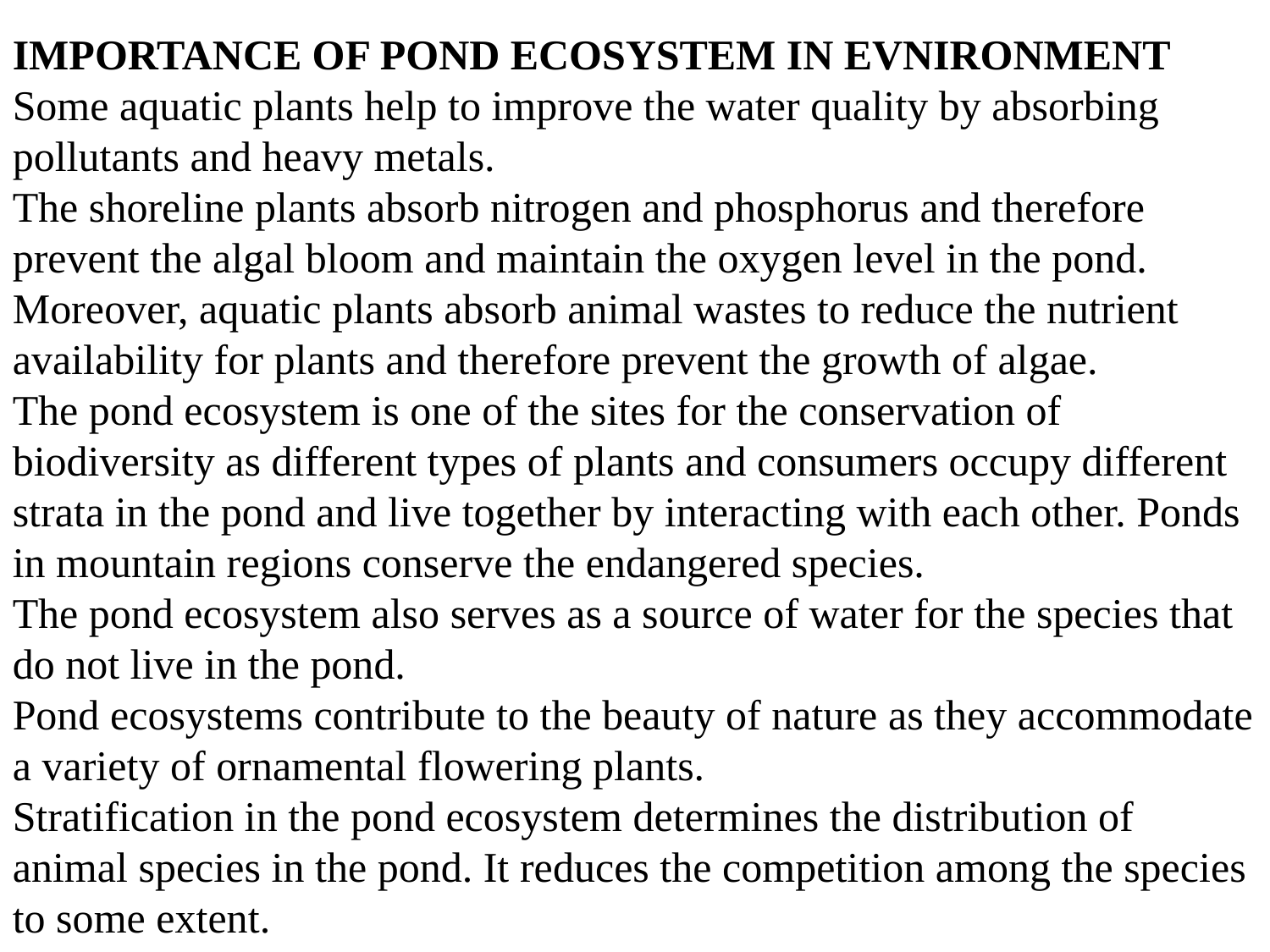

IMPORTANCE OF POND ECOSYSTEM IN EVNIRONMENT
Some aquatic plants help to improve the water quality by absorbing pollutants and heavy metals.
The shoreline plants absorb nitrogen and phosphorus and therefore prevent the algal bloom and maintain the oxygen level in the pond. Moreover, aquatic plants absorb animal wastes to reduce the nutrient availability for plants and therefore prevent the growth of algae.
The pond ecosystem is one of the sites for the conservation of biodiversity as different types of plants and consumers occupy different strata in the pond and live together by interacting with each other. Ponds in mountain regions conserve the endangered species.
The pond ecosystem also serves as a source of water for the species that do not live in the pond.
Pond ecosystems contribute to the beauty of nature as they accommodate a variety of ornamental flowering plants.
Stratification in the pond ecosystem determines the distribution of animal species in the pond. It reduces the competition among the species to some extent.